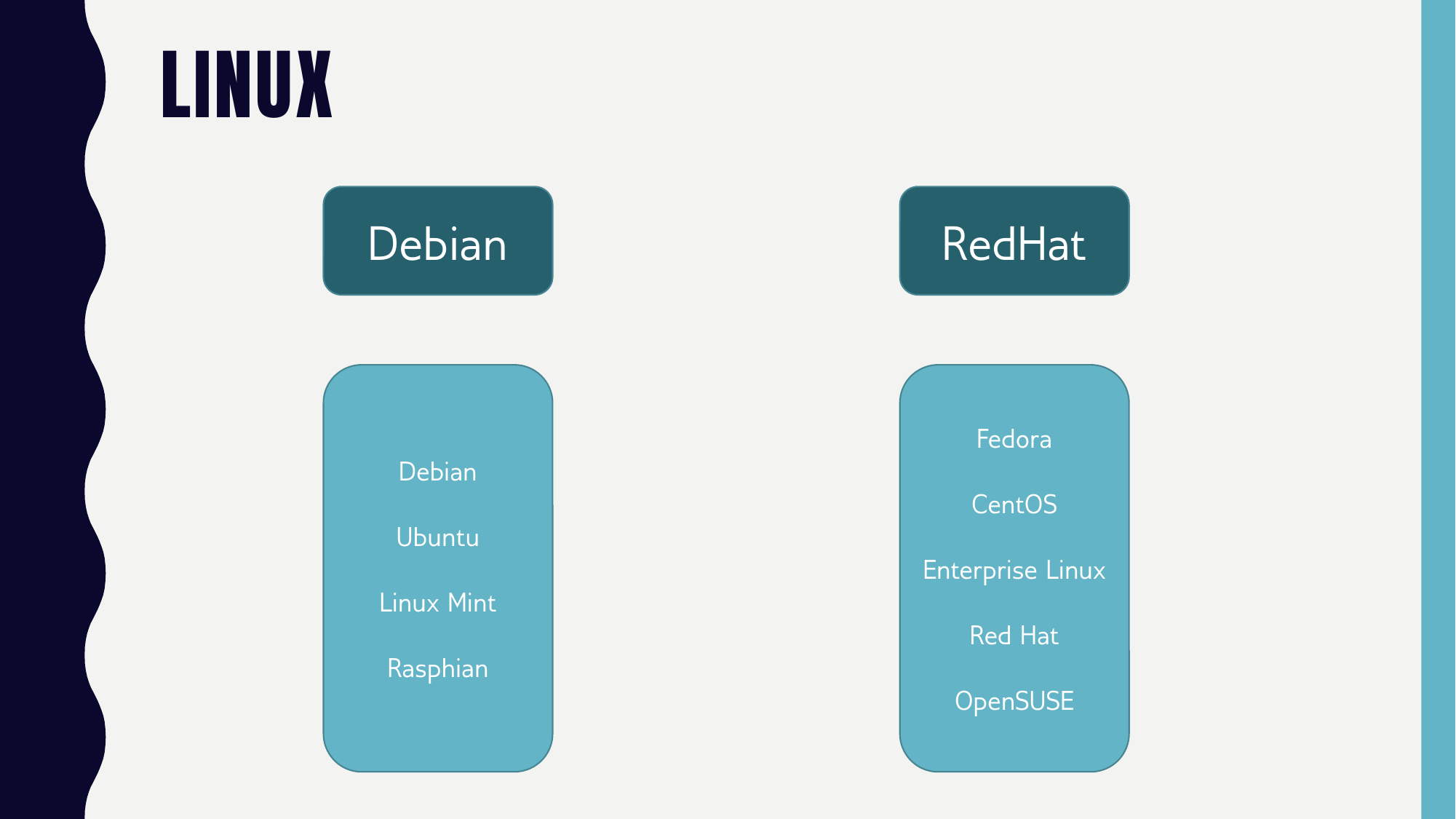

# LINUX
Debian
RedHat
Debian

Ubuntu

Linux Mint

Rasphian
Fedora

CentOS

Enterprise Linux

Red Hat

OpenSUSE